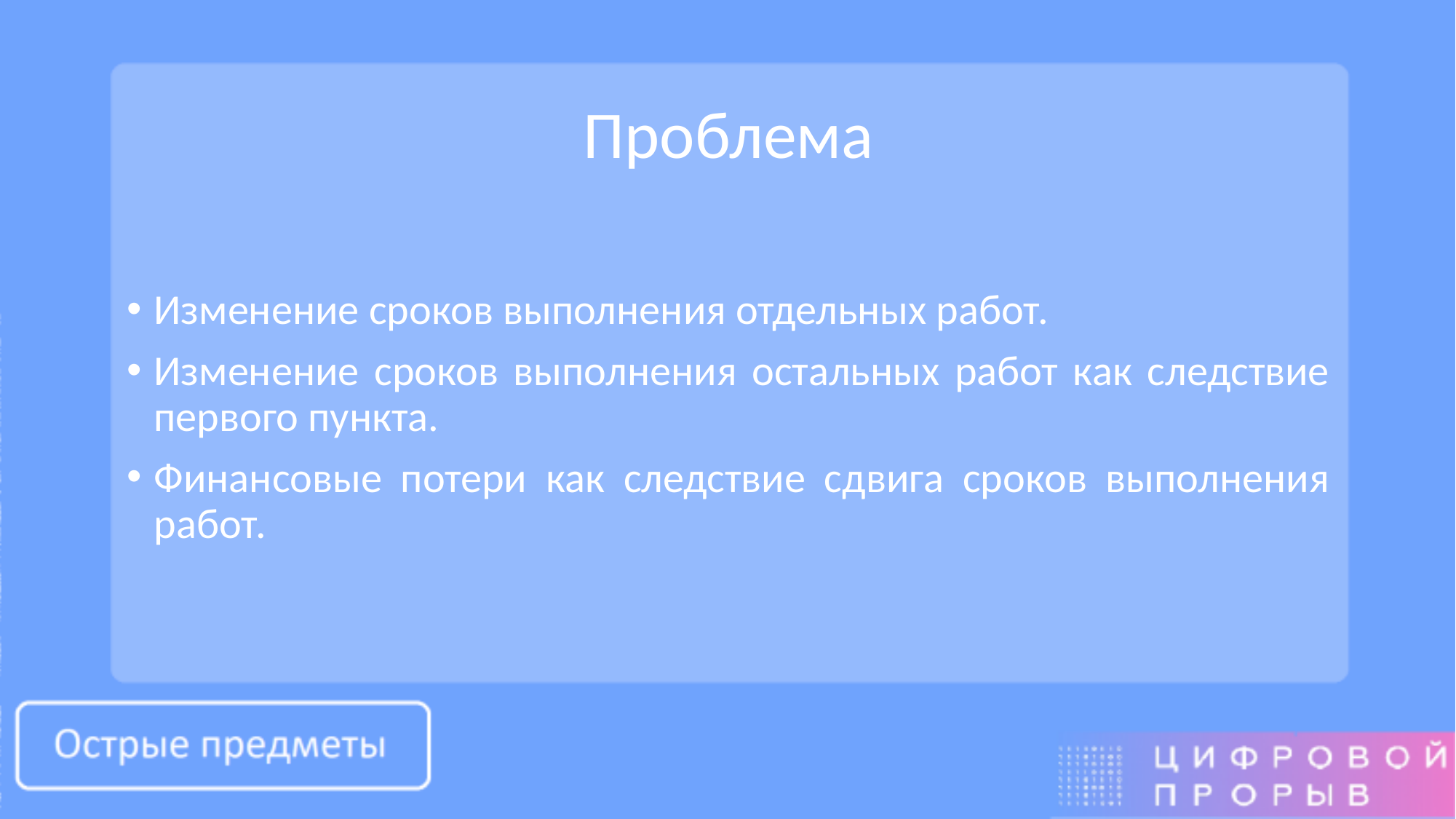

# Проблема
Изменение сроков выполнения отдельных работ.
Изменение сроков выполнения остальных работ как следствие первого пункта.
Финансовые потери как следствие сдвига сроков выполнения работ.